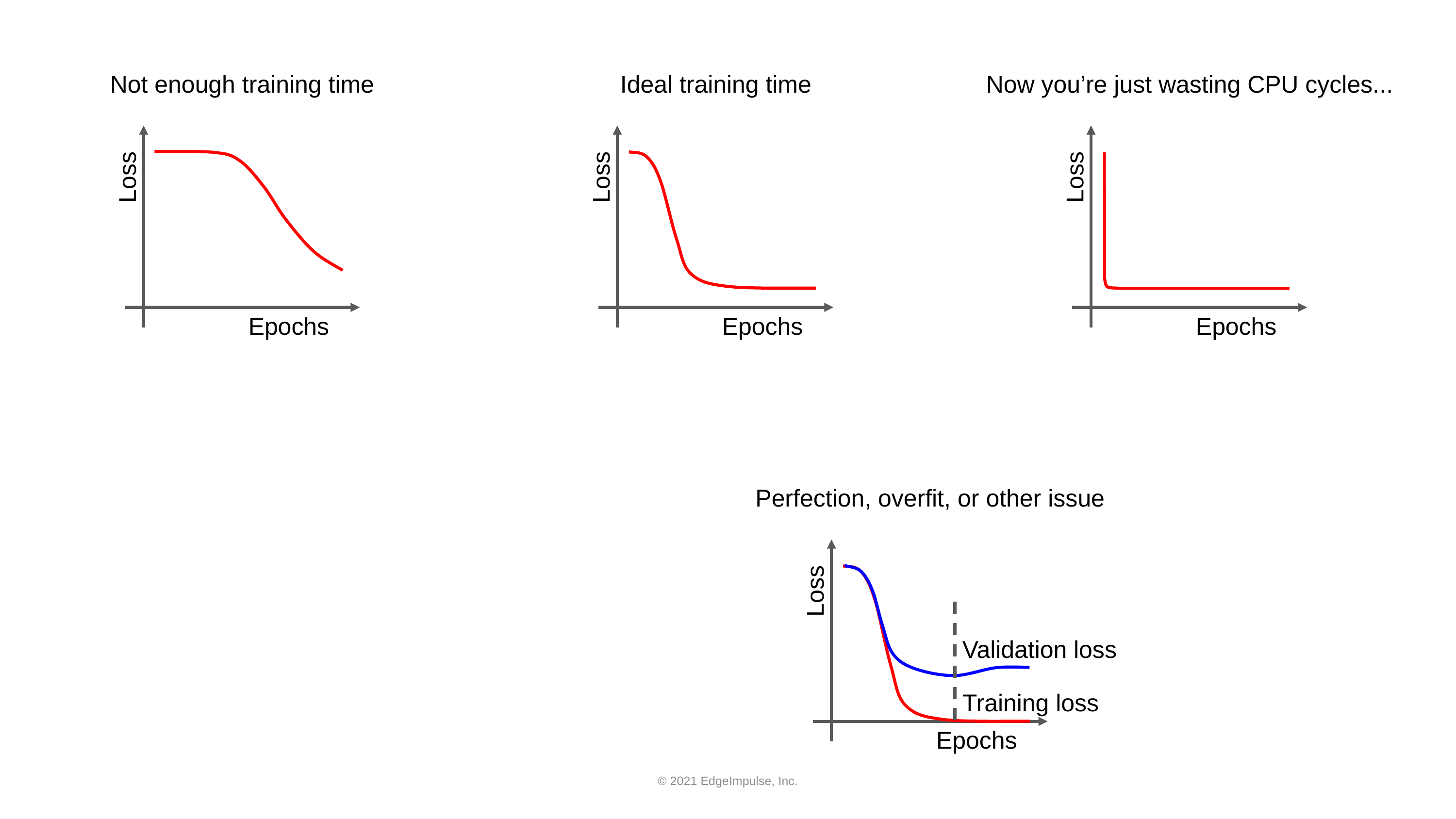

Not enough training time
Ideal training time
Now you’re just wasting CPU cycles...

Loss
Loss
Loss

Epochs
Epochs
Epochs
Perfection, overfit, or other issue

Loss
Validation loss
Training loss
Epochs
© 2021 EdgeImpulse, Inc.